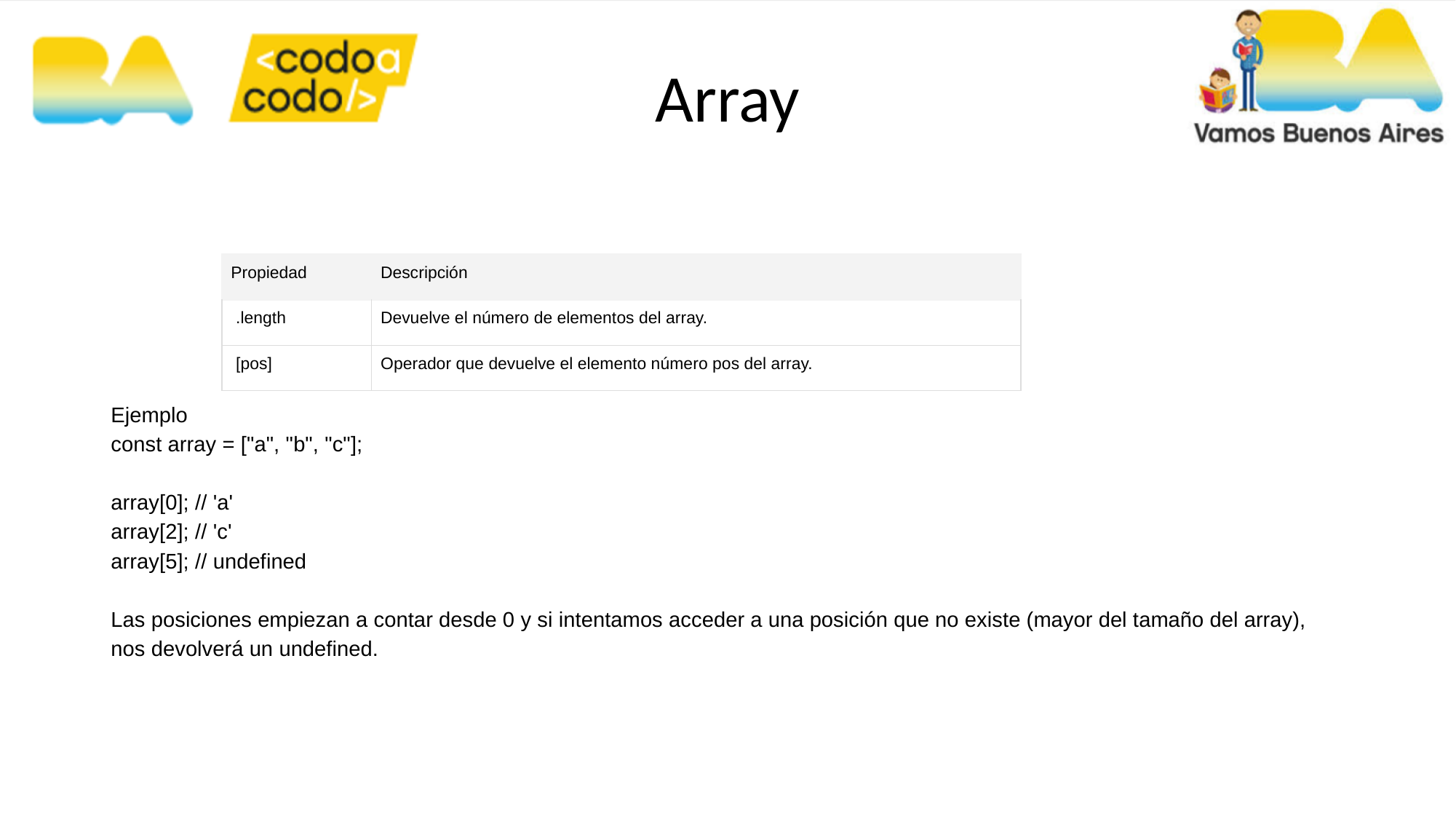

# Array

Ejemplo
const array = ["a", "b", "c"];

array[0]; // 'a'
array[2]; // 'c'
array[5]; // undefined

Las posiciones empiezan a contar desde 0 y si intentamos acceder a una posición que no existe (mayor del tamaño del array), nos devolverá un undefined.

| Propiedad | Descripción |
| --- | --- |
| .length | Devuelve el número de elementos del array. |
| [pos] | Operador que devuelve el elemento número pos del array. |